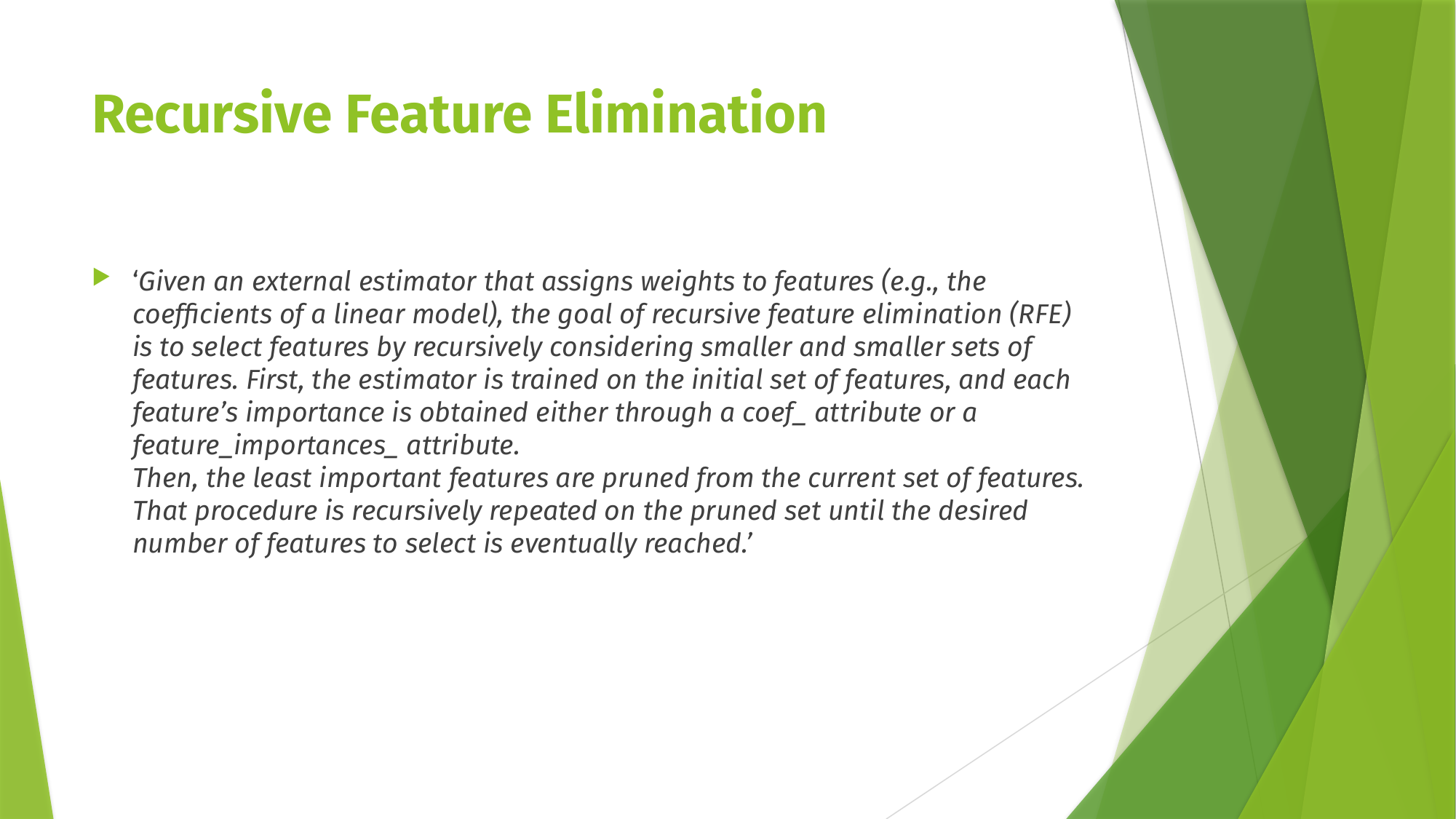

# Recursive Feature Elimination
‘Given an external estimator that assigns weights to features (e.g., the coefficients of a linear model), the goal of recursive feature elimination (RFE) is to select features by recursively considering smaller and smaller sets of features. First, the estimator is trained on the initial set of features, and each feature’s importance is obtained either through a coef_ attribute or a feature_importances_ attribute.
Then, the least important features are pruned from the current set of features. That procedure is recursively repeated on the pruned set until the desired number of features to select is eventually reached.’